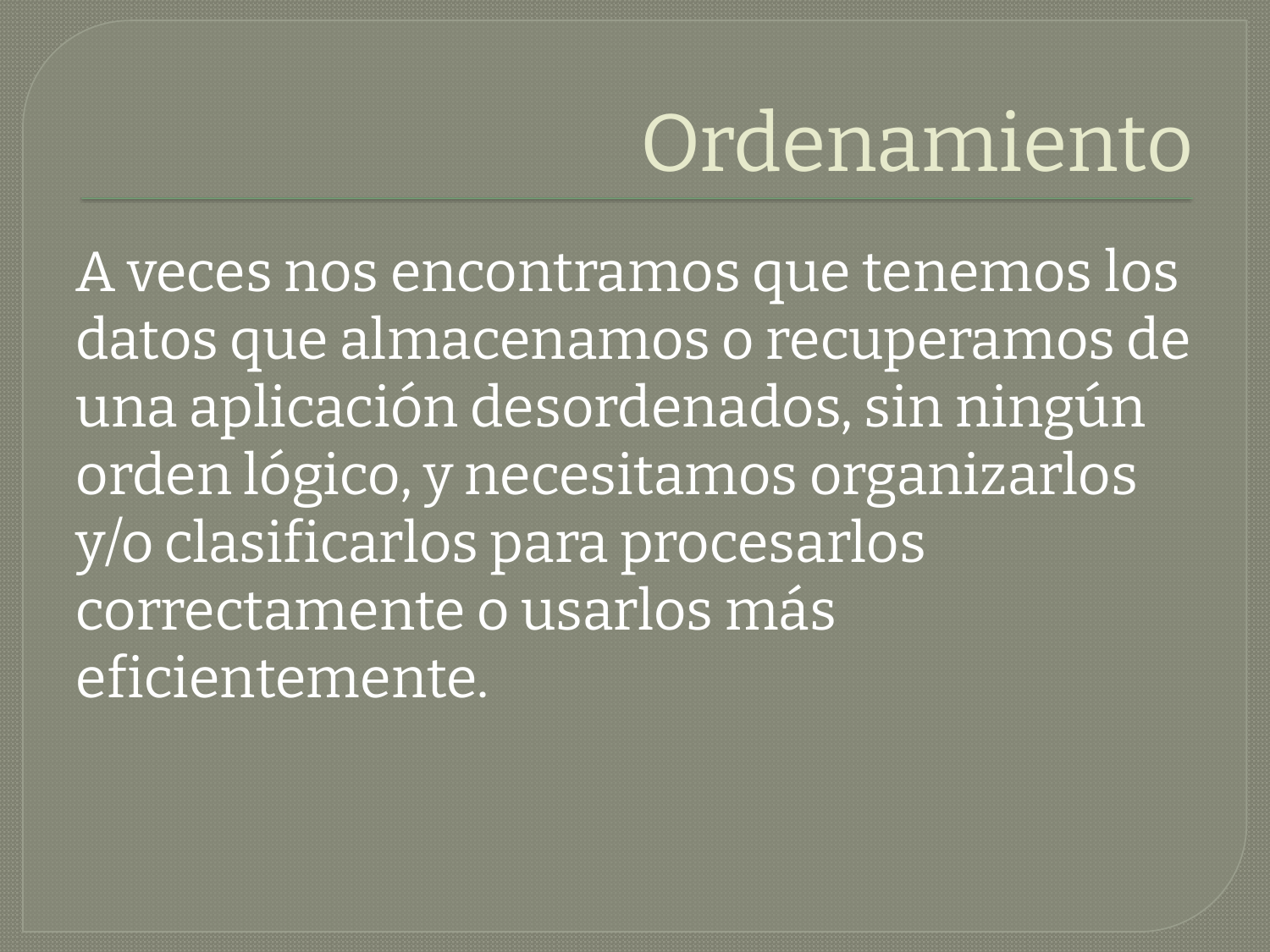

# Ordenamiento
A veces nos encontramos que tenemos los datos que almacenamos o recuperamos de una aplicación desordenados, sin ningún orden lógico, y necesitamos organizarlos y/o clasificarlos para procesarlos correctamente o usarlos más eficientemente.